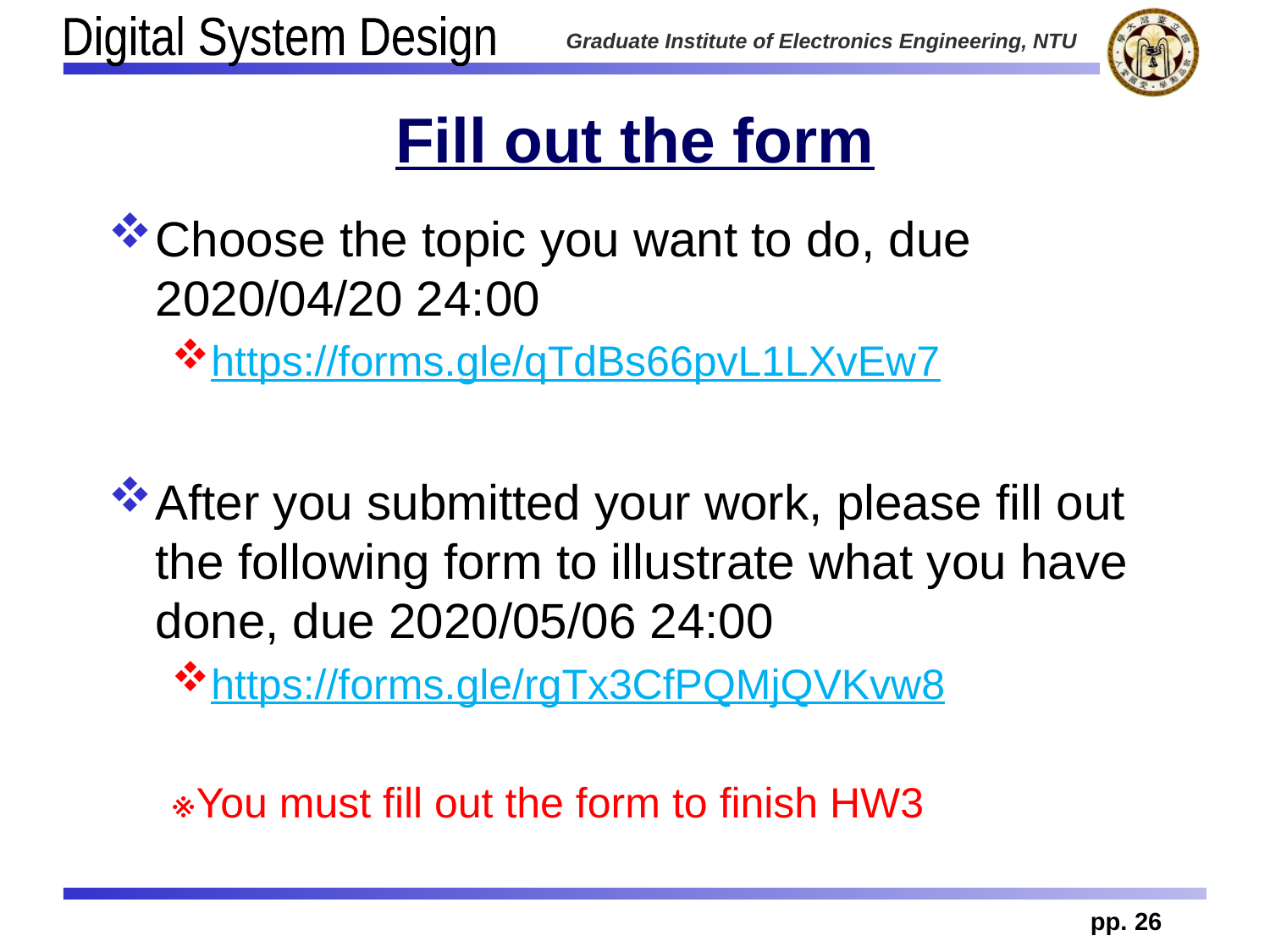

# Fill out the form
Choose the topic you want to do, due 2020/04/20 24:00
https://forms.gle/qTdBs66pvL1LXvEw7

After you submitted your work, please fill out the following form to illustrate what you have done, due 2020/05/06 24:00
https://forms.gle/rgTx3CfPQMjQVKvw8

※You must fill out the form to finish HW3

pp. 26